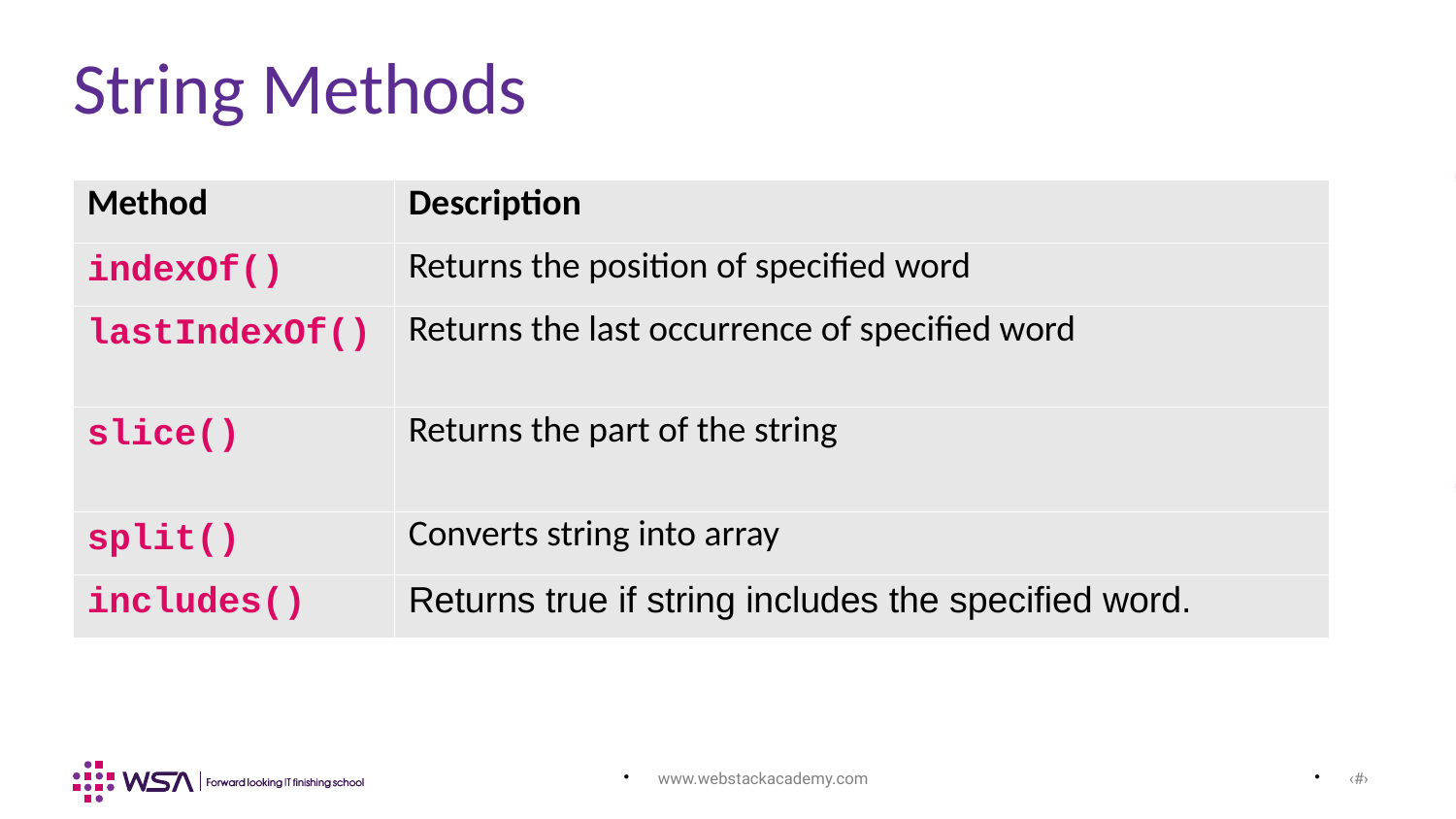

String Methods
| Method | Description |
| --- | --- |
| indexOf() | Returns the position of specified word |
| lastIndexOf() | Returns the last occurrence of specified word |
| slice() | Returns the part of the string |
| split() | Converts string into array |
| includes() | Returns true if string includes the specified word. |